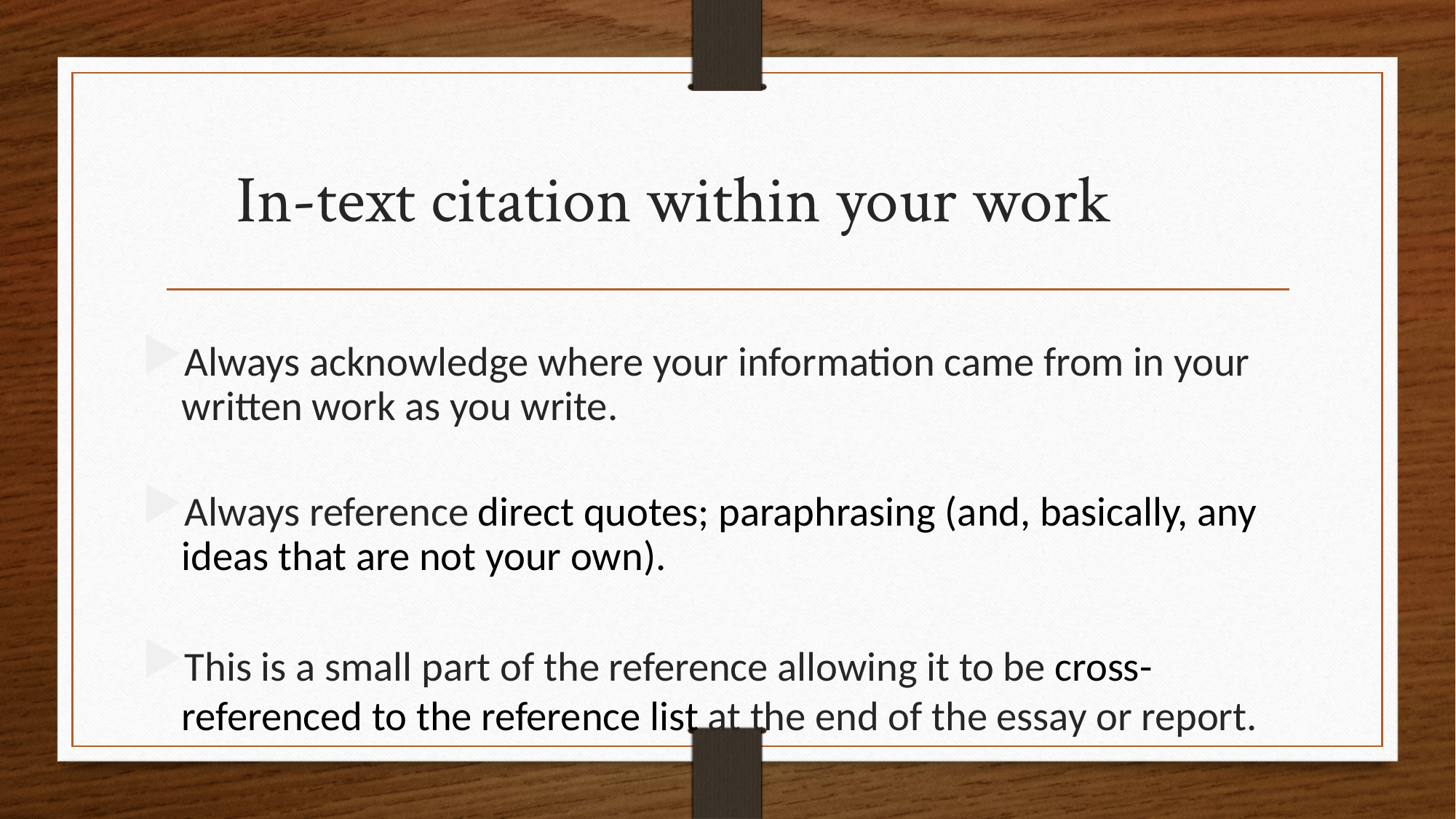

# In-text citation within your work
Always acknowledge where your information came from in your written work as you write.

Always reference direct quotes; paraphrasing (and, basically, any ideas that are not your own).

This is a small part of the reference allowing it to be cross-referenced to the reference list at the end of the essay or report.